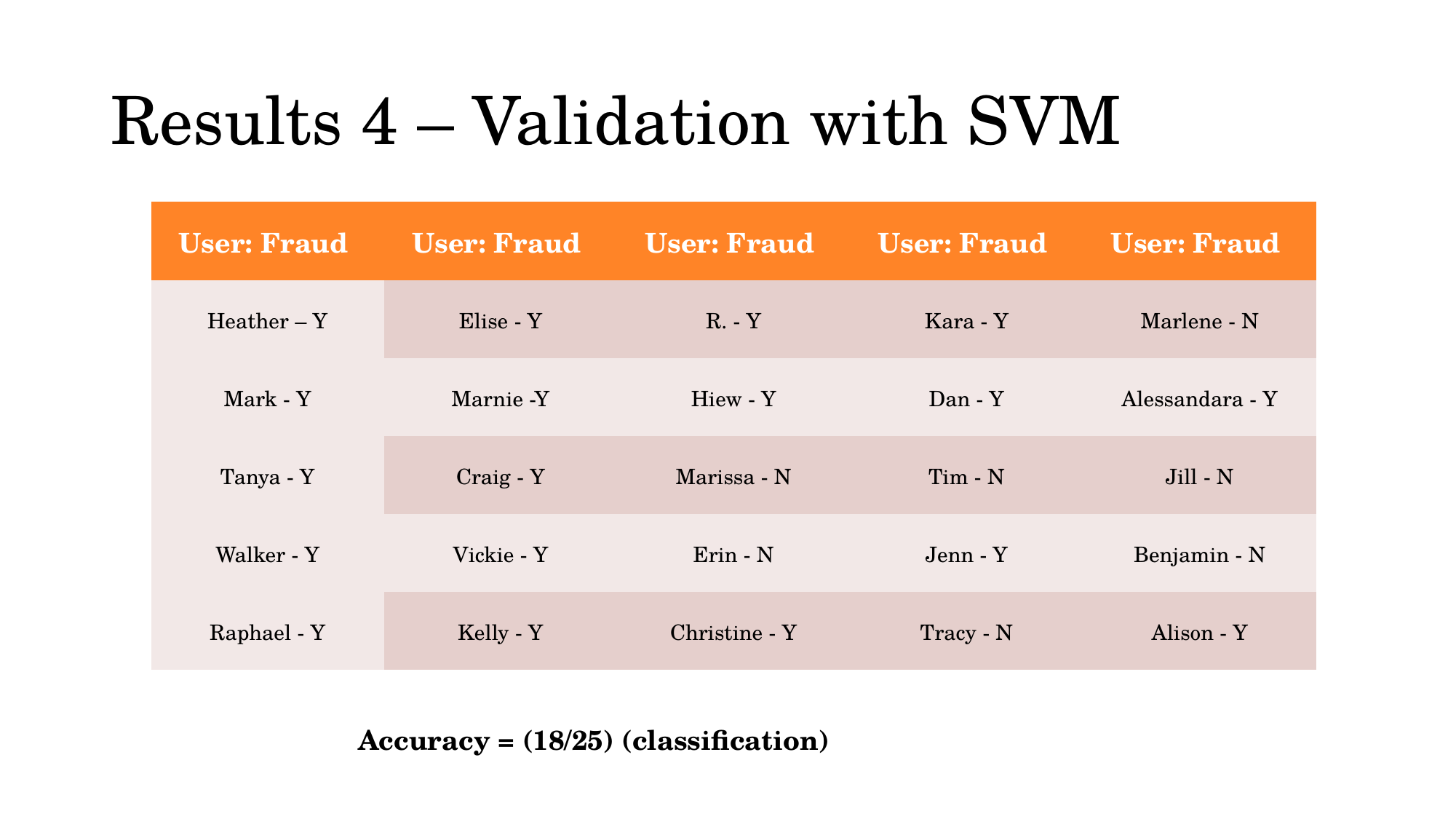

# Results 4 – Validation with SVM
| User: Fraud | User: Fraud | User: Fraud | User: Fraud | User: Fraud |
| --- | --- | --- | --- | --- |
| Heather – Y | Elise - Y | R. - Y | Kara - Y | Marlene - N |
| Mark - Y | Marnie -Y | Hiew - Y | Dan - Y | Alessandara - Y |
| Tanya - Y | Craig - Y | Marissa - N | Tim - N | Jill - N |
| Walker - Y | Vickie - Y | Erin - N | Jenn - Y | Benjamin - N |
| Raphael - Y | Kelly - Y | Christine - Y | Tracy - N | Alison - Y |
Accuracy = (18/25) (classification)